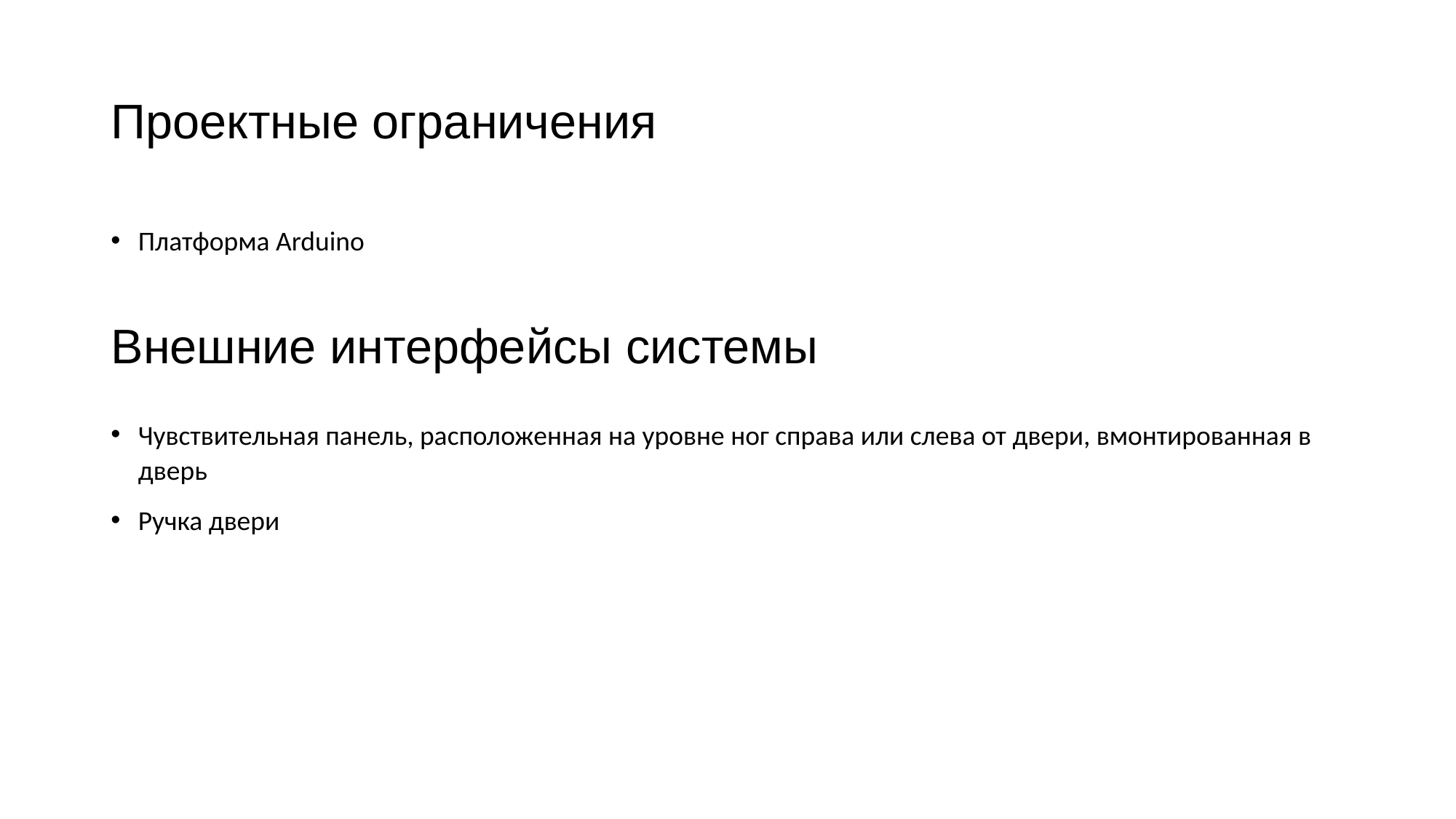

# Проектные ограничения
Платформа Arduino

Чувствительная панель, расположенная на уровне ног справа или слева от двери, вмонтированная в дверь
Ручка двери

Внешние интерфейсы системы